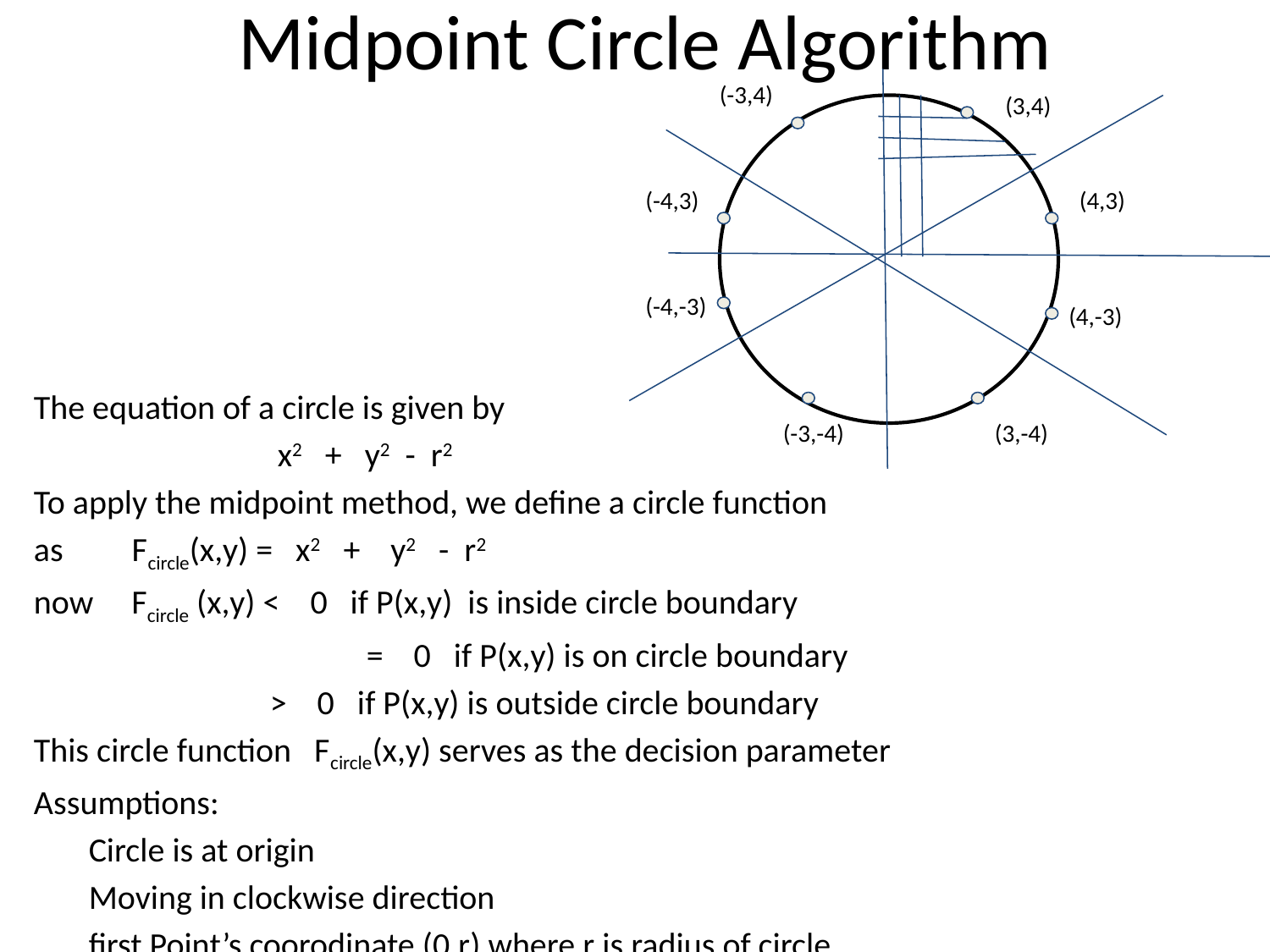

# Midpoint Circle Algorithm
(-3,4)

(3,4)

(-4,3)

(4,3)

(-4,-3)

(4,-3)

The equation of a circle is given by
                                x2   +   y2  -  r2
To apply the midpoint method, we define a circle function
as         Fcircle(x,y) =   x2   +    y2   -  r2
now     Fcircle (x,y) <    0   if P(x,y)  is inside circle boundary
		                 =    0   if P(x,y) is on circle boundary
                               >    0   if P(x,y) is outside circle boundary
This circle function   Fcircle(x,y) serves as the decision parameter
Assumptions:
Circle is at origin
Moving in clockwise direction
first Point’s coorodinate (0,r) where r is radius of circle

(-3,-4)

(3,-4)